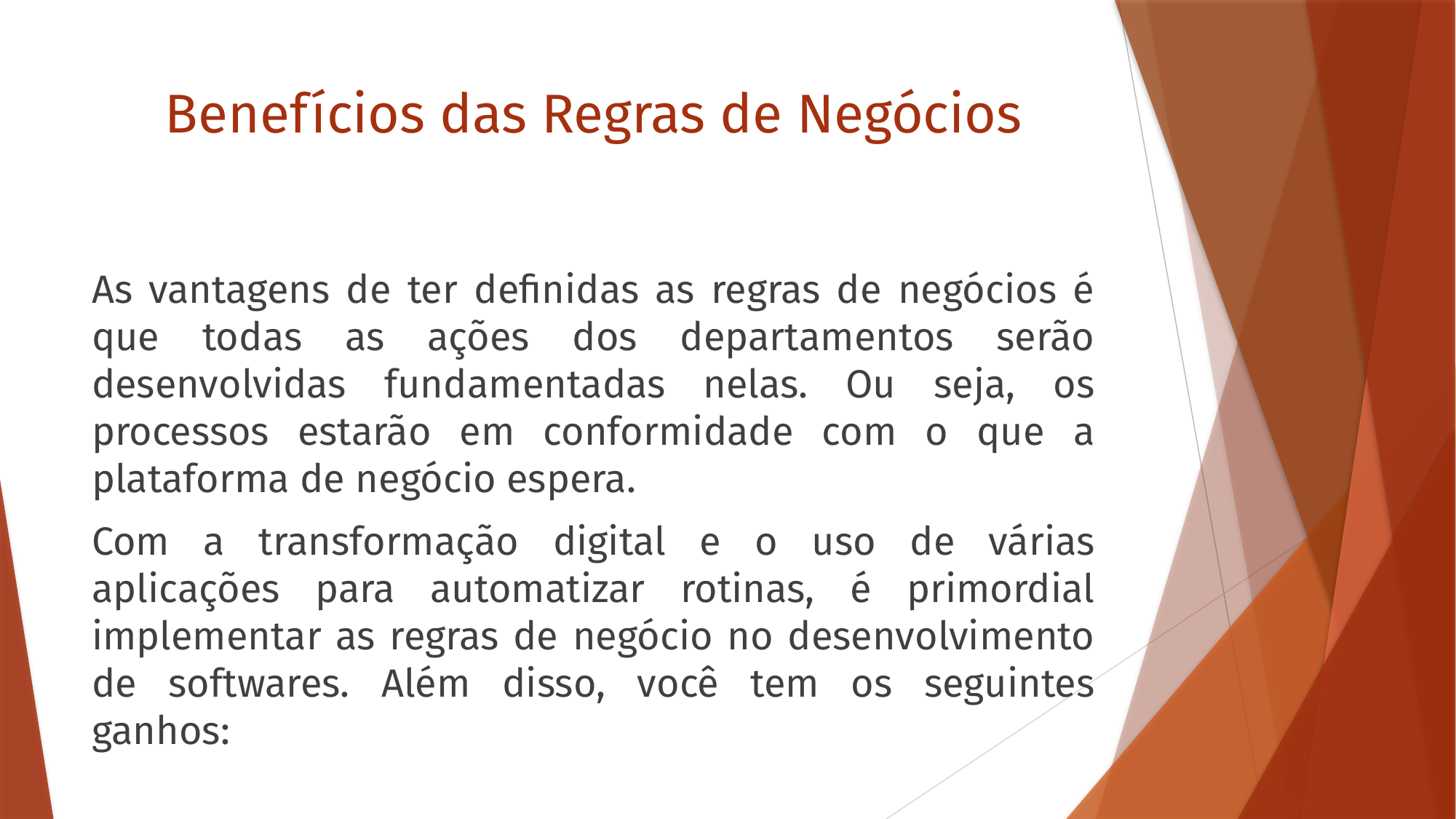

# Benefícios das Regras de Negócios
As vantagens de ter definidas as regras de negócios é que todas as ações dos departamentos serão desenvolvidas fundamentadas nelas. Ou seja, os processos estarão em conformidade com o que a plataforma de negócio espera.
Com a transformação digital e o uso de várias aplicações para automatizar rotinas, é primordial implementar as regras de negócio no desenvolvimento de softwares. Além disso, você tem os seguintes ganhos: